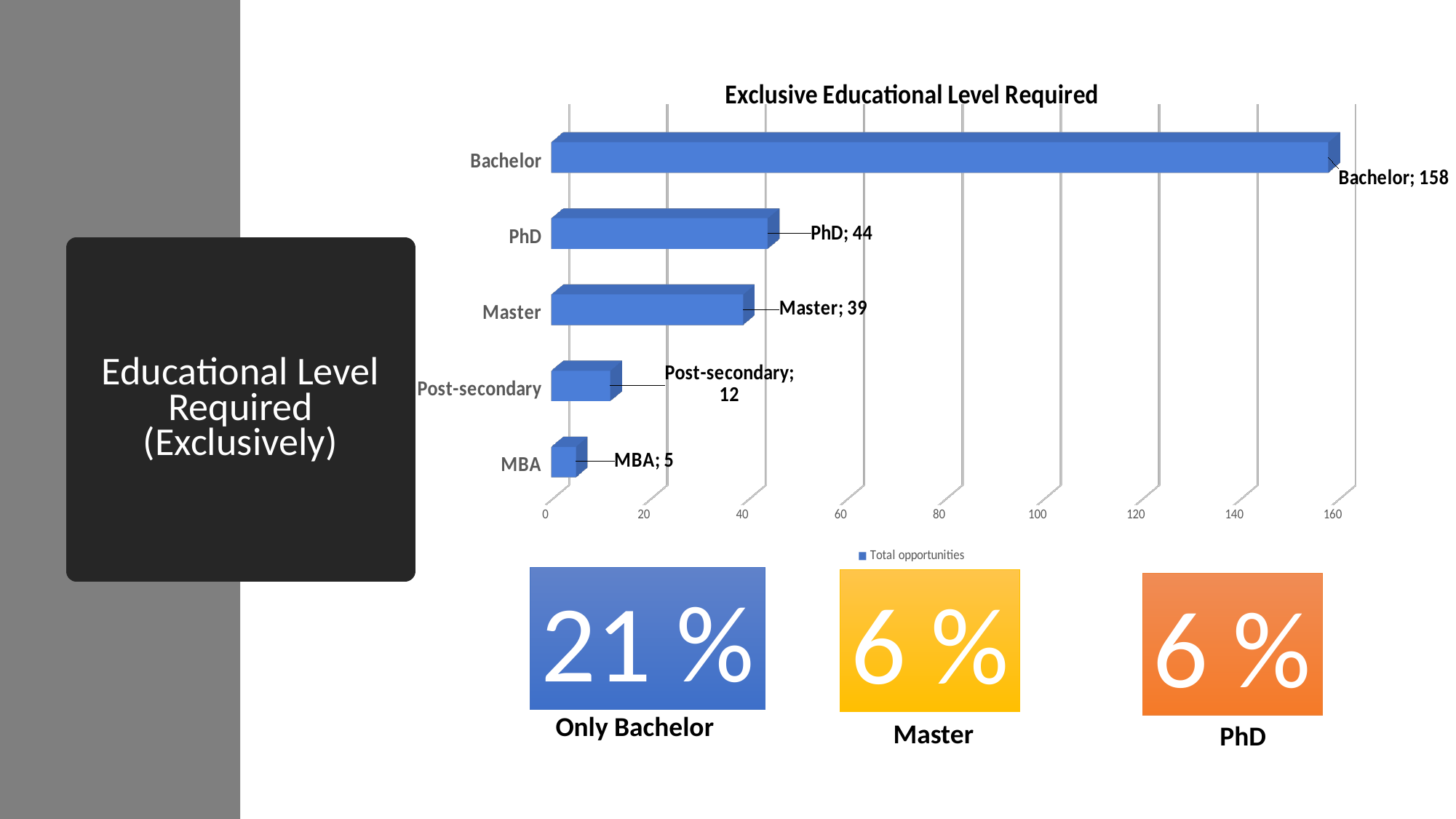

[unsupported chart]

# Educational Level Required (Exclusively)
21 %
6 %
6 %
Only Bachelor
Master
PhD